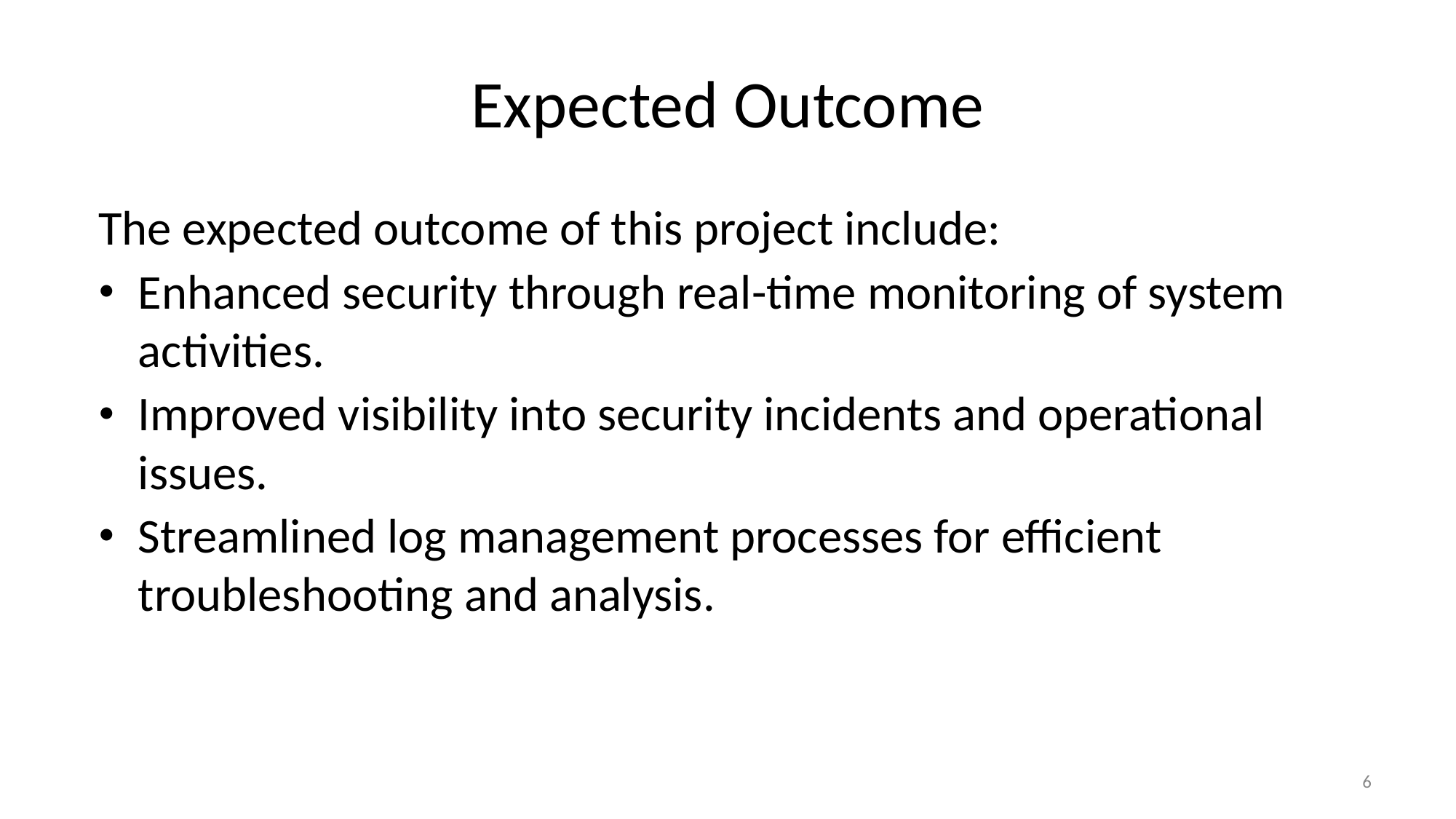

# Expected Outcome
The expected outcome of this project include:
Enhanced security through real-time monitoring of system activities.
Improved visibility into security incidents and operational issues.
Streamlined log management processes for efficient troubleshooting and analysis.
6